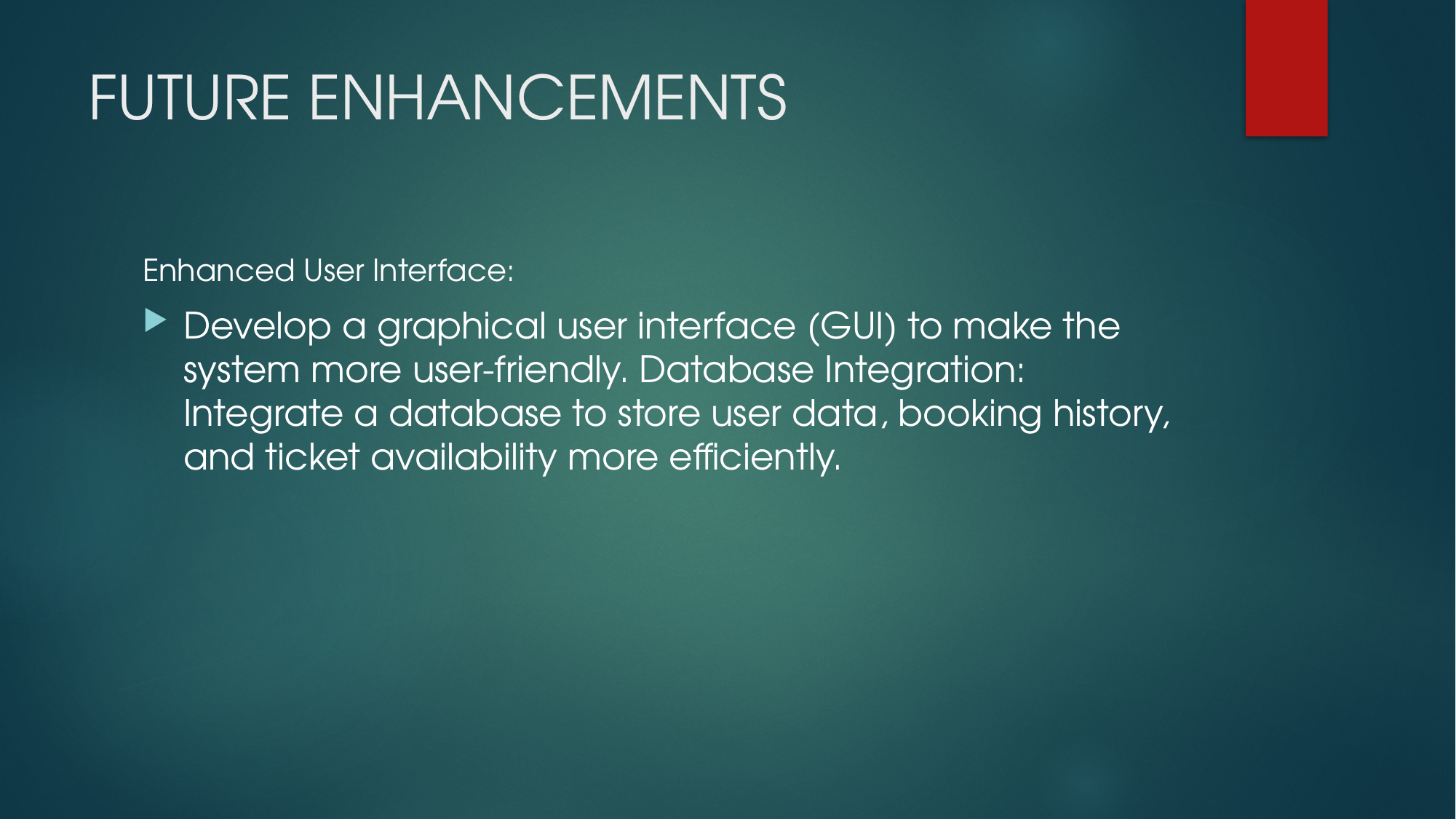

# FUTURE ENHANCEMENTS
Enhanced User Interface:
Develop a graphical user interface (GUI) to make the system more user-friendly. Database Integration: Integrate a database to store user data, booking history, and ticket availability more efficiently.